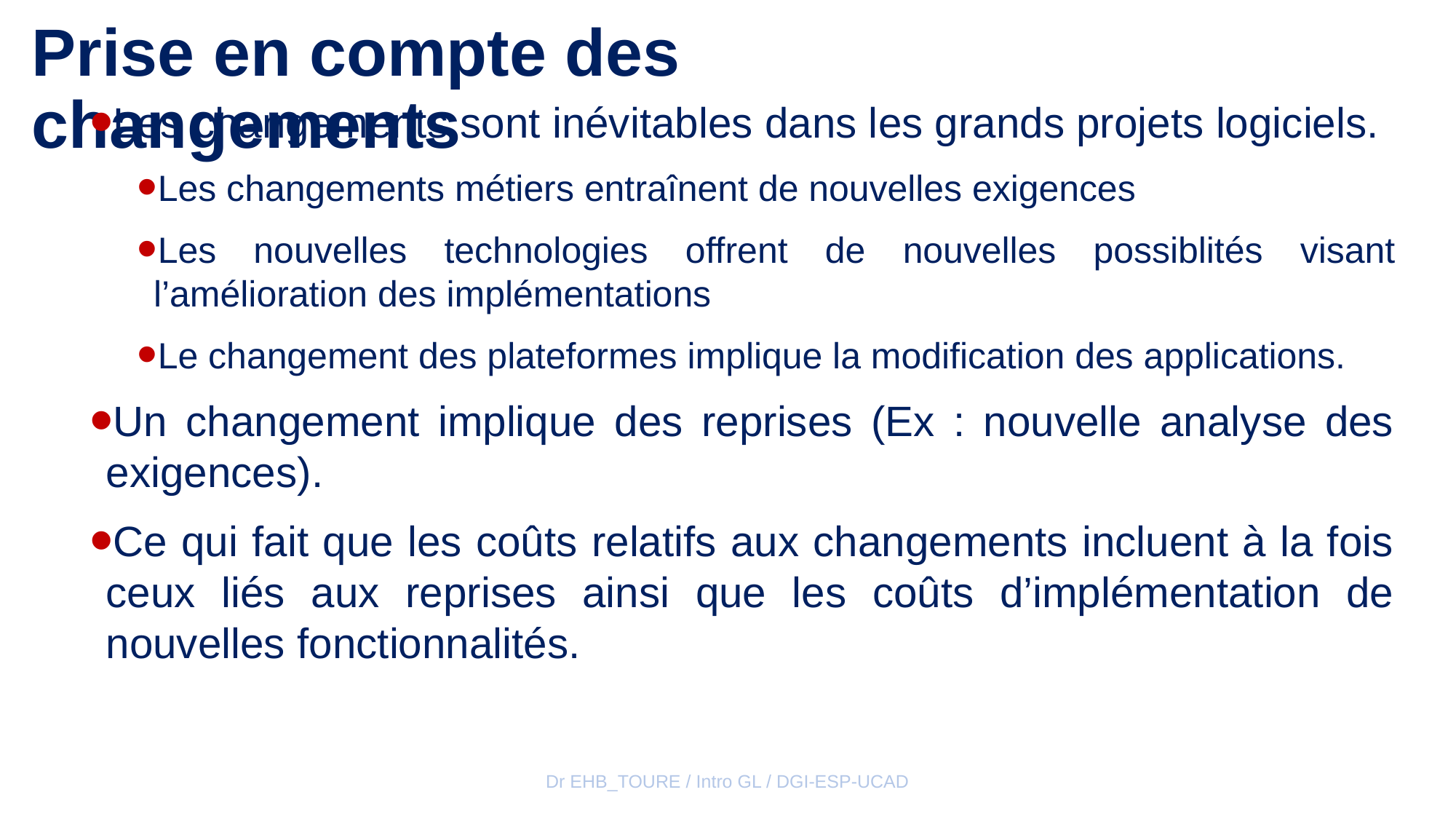

Prise en compte des changements

Les changements sont inévitables dans les grands projets logiciels.
Les changements métiers entraînent de nouvelles exigences
Les nouvelles technologies offrent de nouvelles possiblités visant l’amélioration des implémentations
Le changement des plateformes implique la modification des applications.
Un changement implique des reprises (Ex : nouvelle analyse des exigences).
Ce qui fait que les coûts relatifs aux changements incluent à la fois ceux liés aux reprises ainsi que les coûts d’implémentation de nouvelles fonctionnalités.
Dr EHB_TOURE / Intro GL / DGI-ESP-UCAD